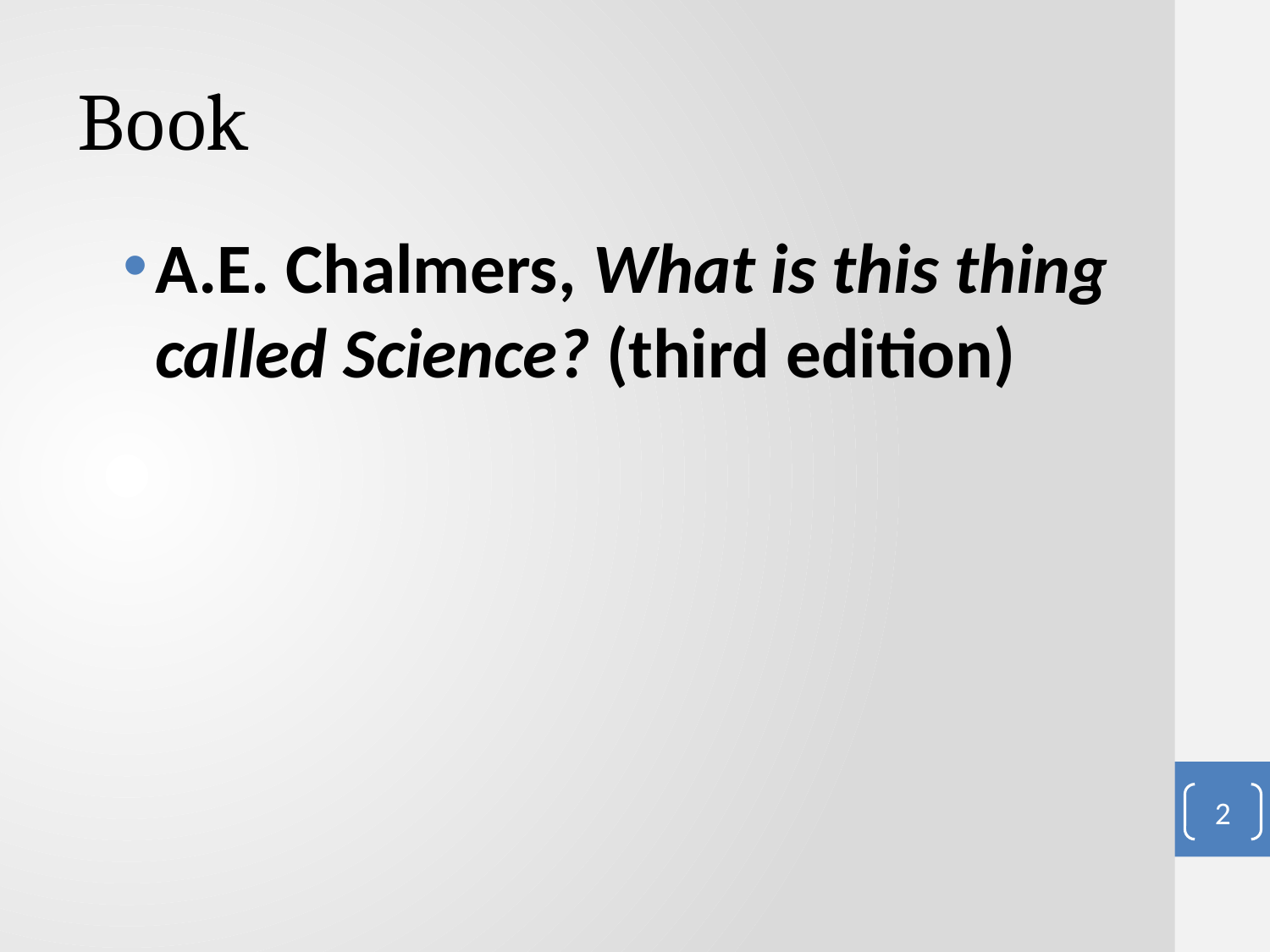

# Book
A.E. Chalmers, What is this thing called Science? (third edition)
2